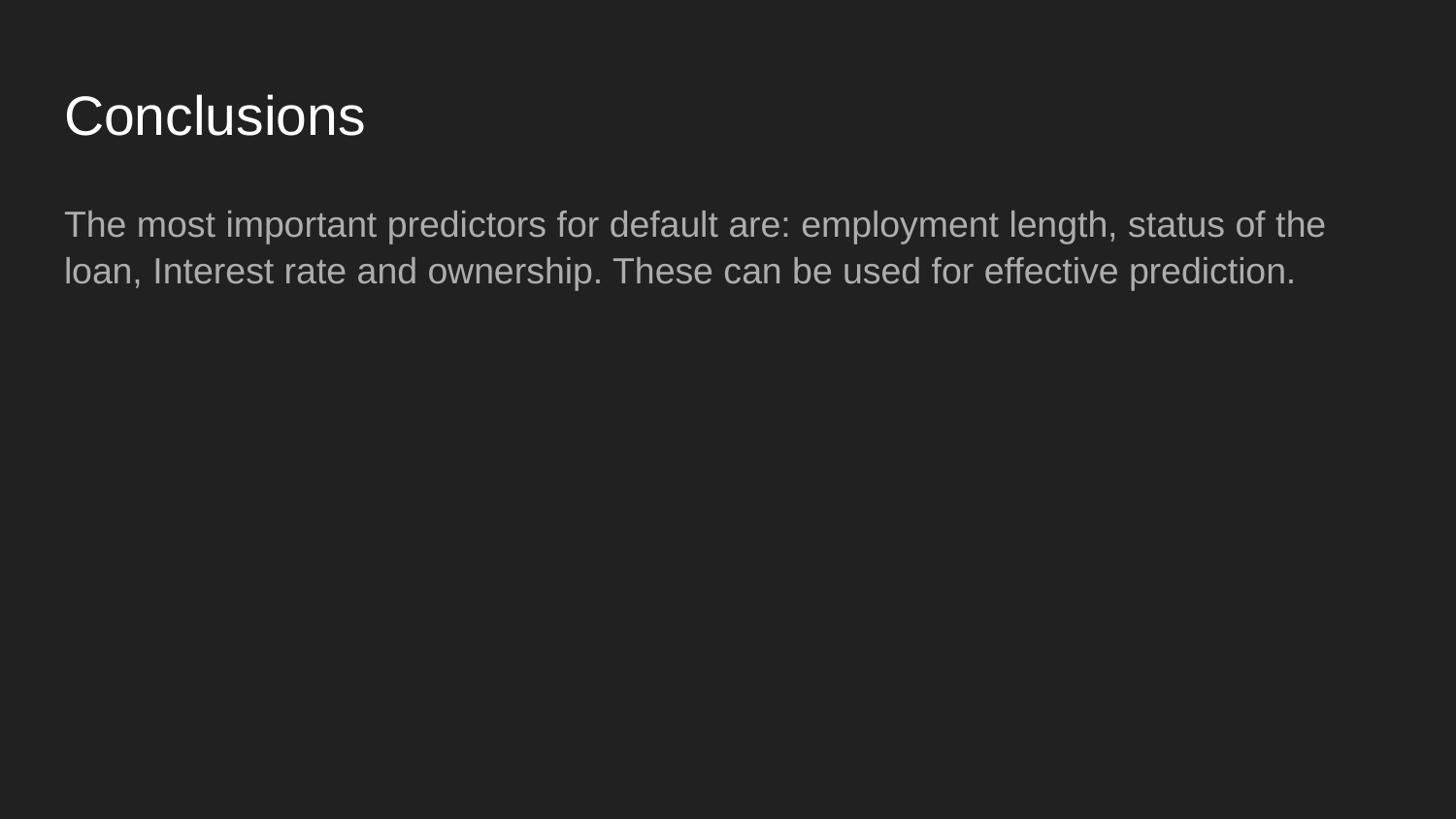

# Conclusions
The most important predictors for default are: employment length, status of the loan, Interest rate and ownership. These can be used for effective prediction.